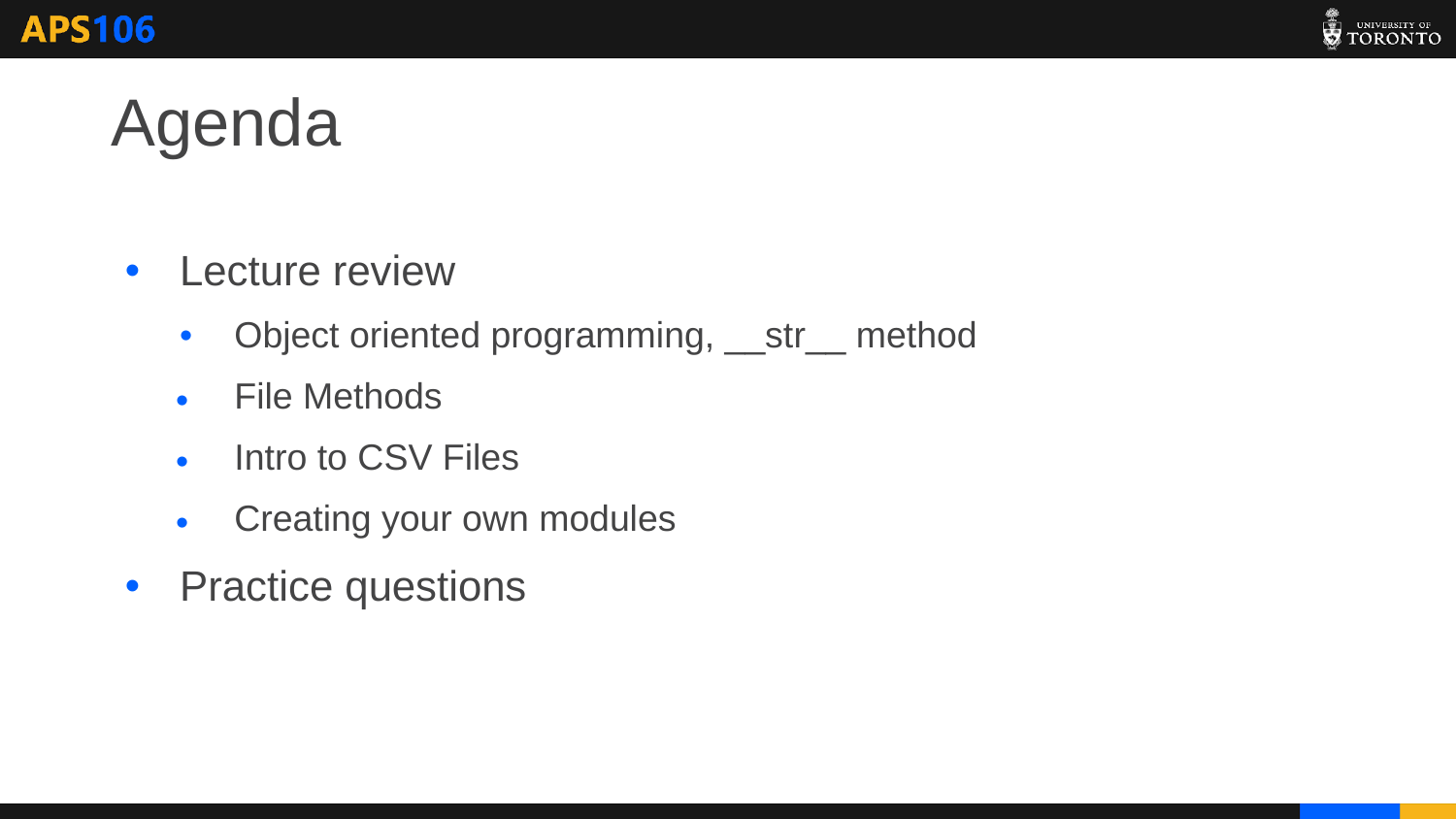

# Agenda
Lecture review
Object oriented programming, __str__ method
File Methods
Intro to CSV Files
Creating your own modules
Practice questions